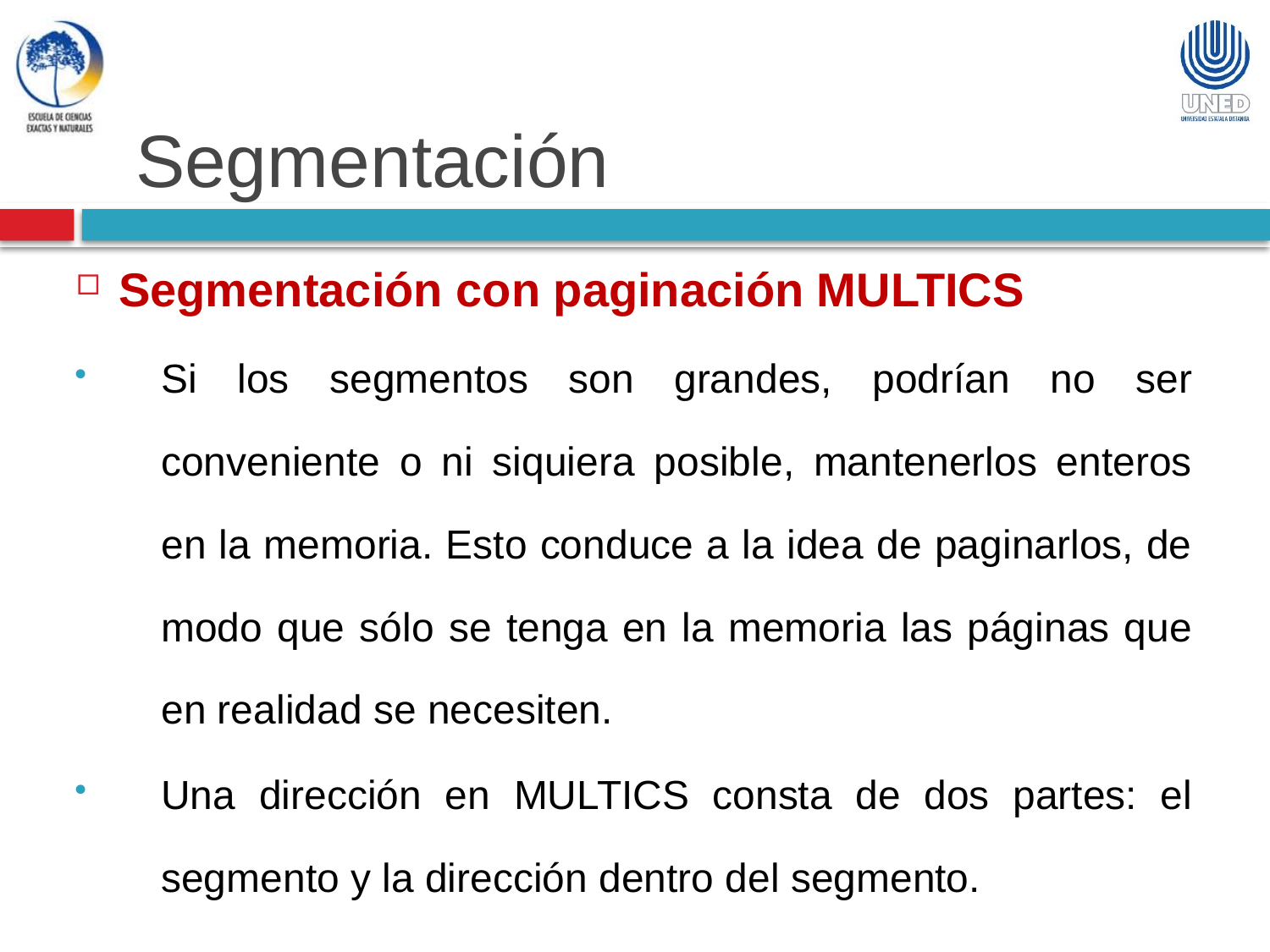

Segmentación

Segmentación con paginación MULTICS
Si los segmentos son grandes, podrían no ser conveniente o ni siquiera posible, mantenerlos enteros en la memoria. Esto conduce a la idea de paginarlos, de modo que sólo se tenga en la memoria las páginas que en realidad se necesiten.
Una dirección en MULTICS consta de dos partes: el segmento y la dirección dentro del segmento.